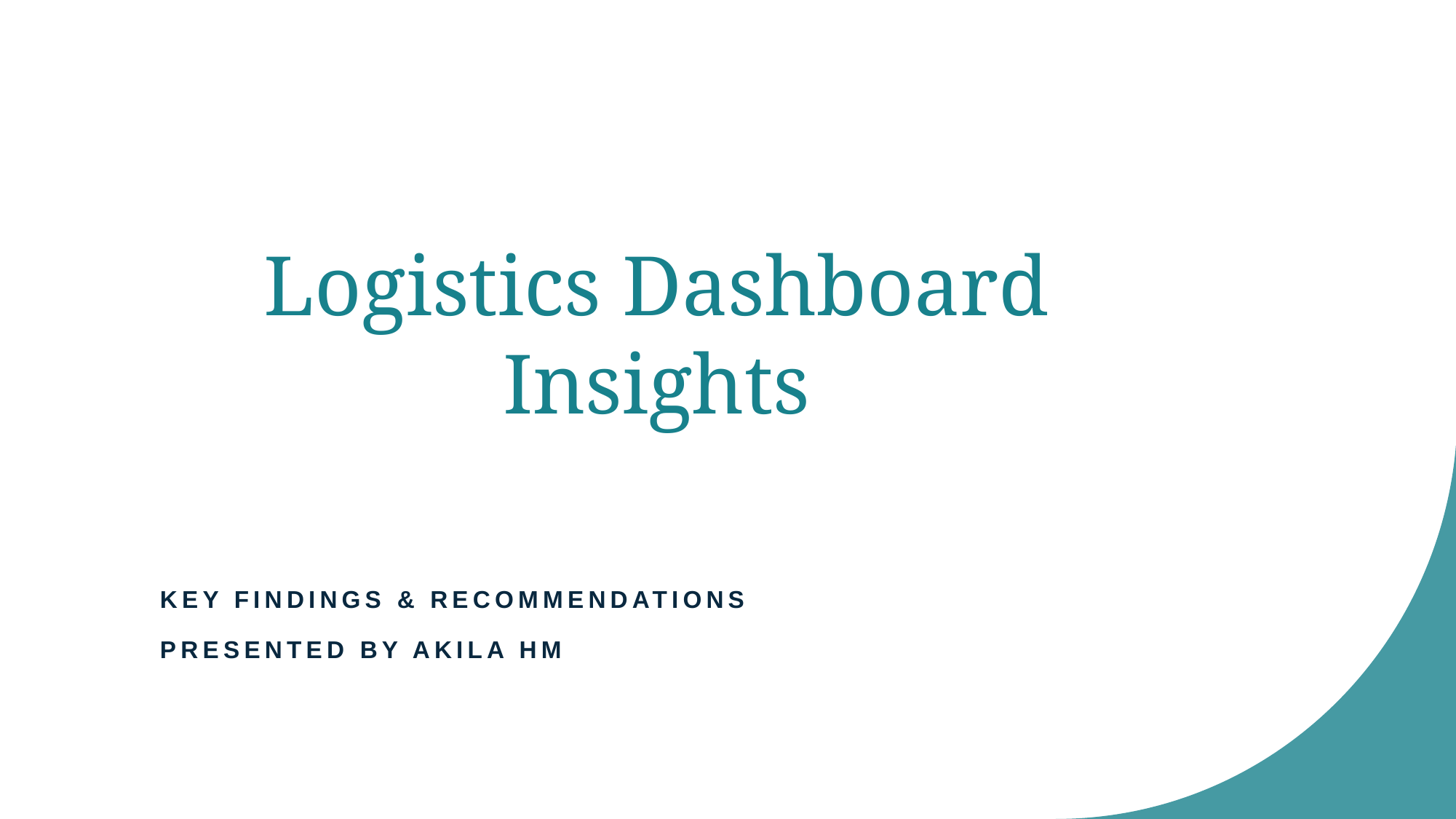

# Logistics Dashboard Insights
Key Findings & Recommendations
PRESENTED BY AKILA HM